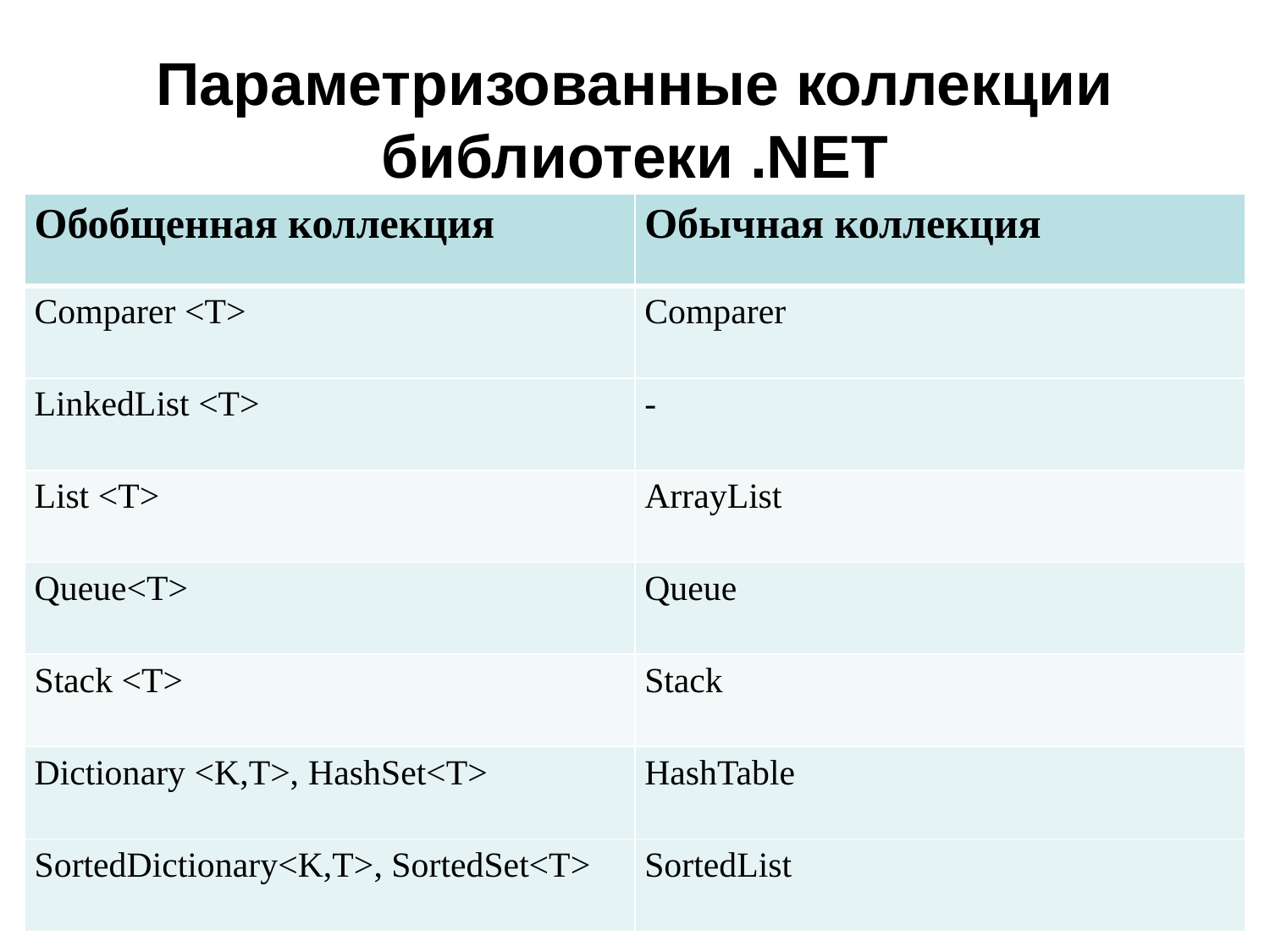

Параметризованные коллекции библиотеки .NET
| Обобщенная коллекция | Обычная коллекция |
| --- | --- |
| Comparer <T> | Comparer |
| LinkedList <T> | - |
| List <T> | ArrayList |
| Queue<T> | Queue |
| Stack <T> | Stack |
| Dictionary <K,T>, HashSet<T> | HashTable |
| SortedDictionary<K,T>, SortedSet<T> | SortedList |